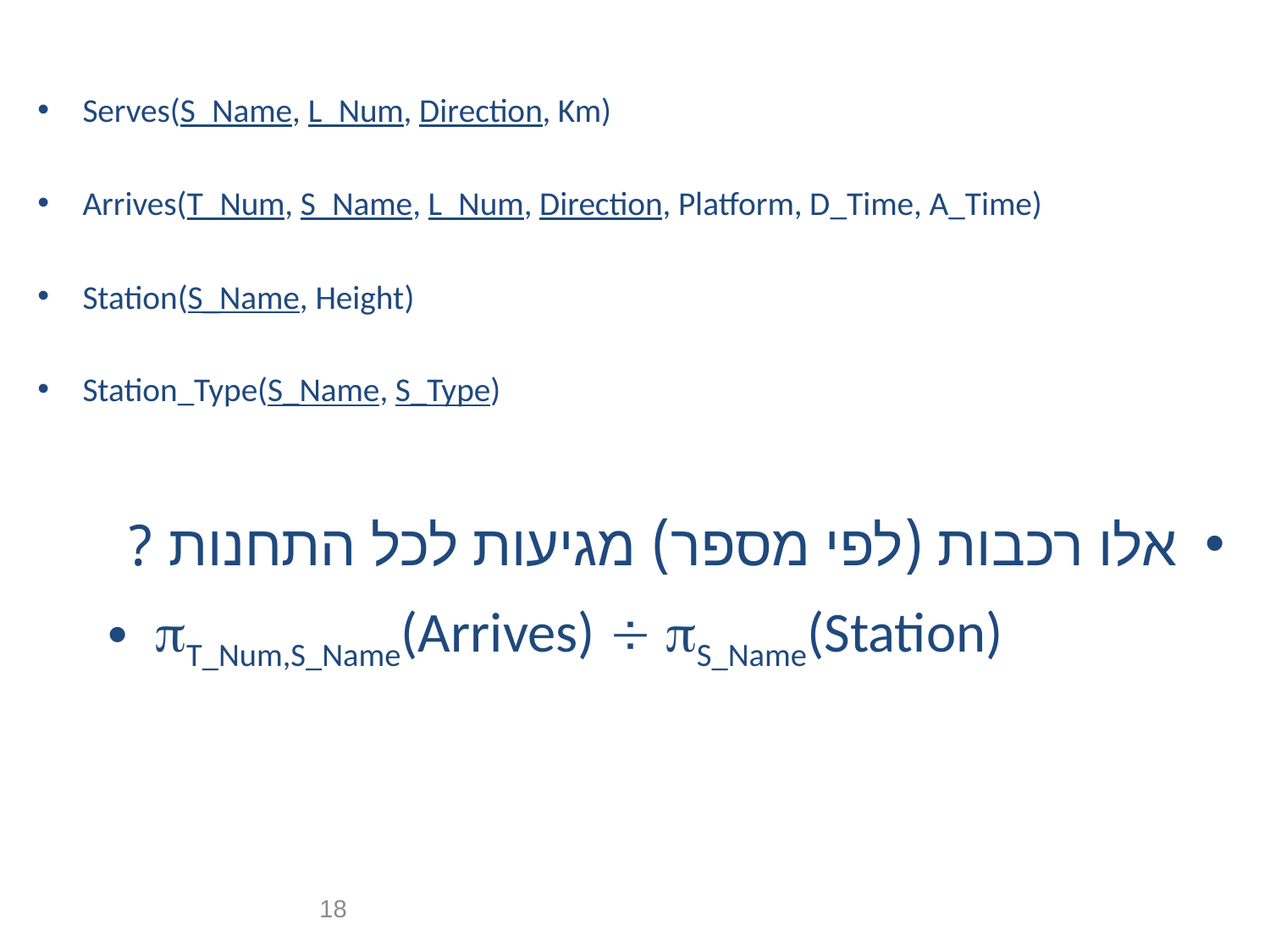

Serves(S_Name, L_Num, Direction, Km)

Arrives(T_Num, S_Name, L_Num, Direction, Platform, D_Time, A_Time)

Station(S_Name, Height)

Station_Type(S_Name, S_Type)

אלו רכבות (לפי מספר) מגיעות לכל התחנות ?
πT_Num,S_Name(Arrives) ÷ πS_Name(Station)

18